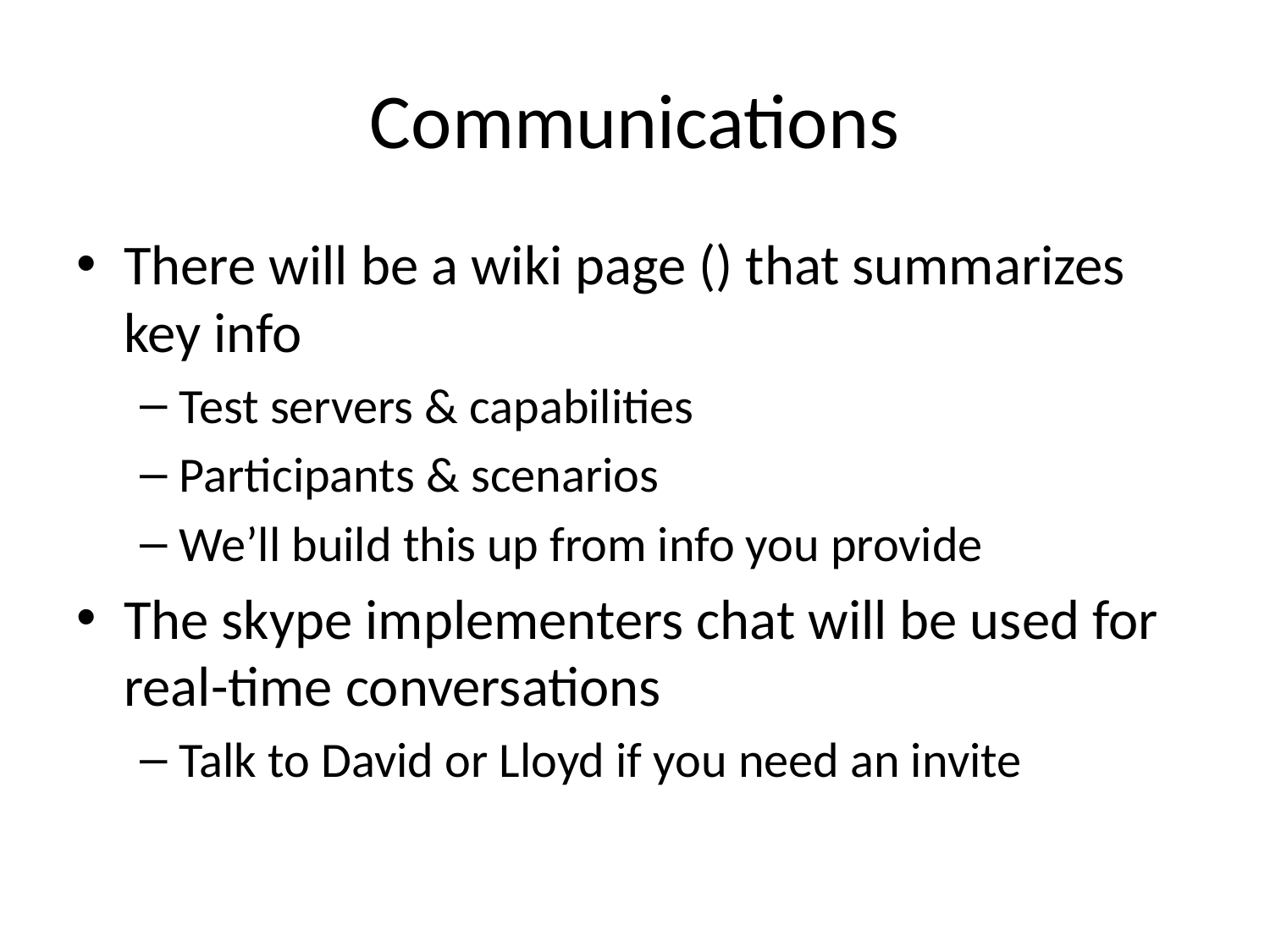

# Communications
There will be a wiki page () that summarizes key info
Test servers & capabilities
Participants & scenarios
We’ll build this up from info you provide
The skype implementers chat will be used for real-time conversations
Talk to David or Lloyd if you need an invite